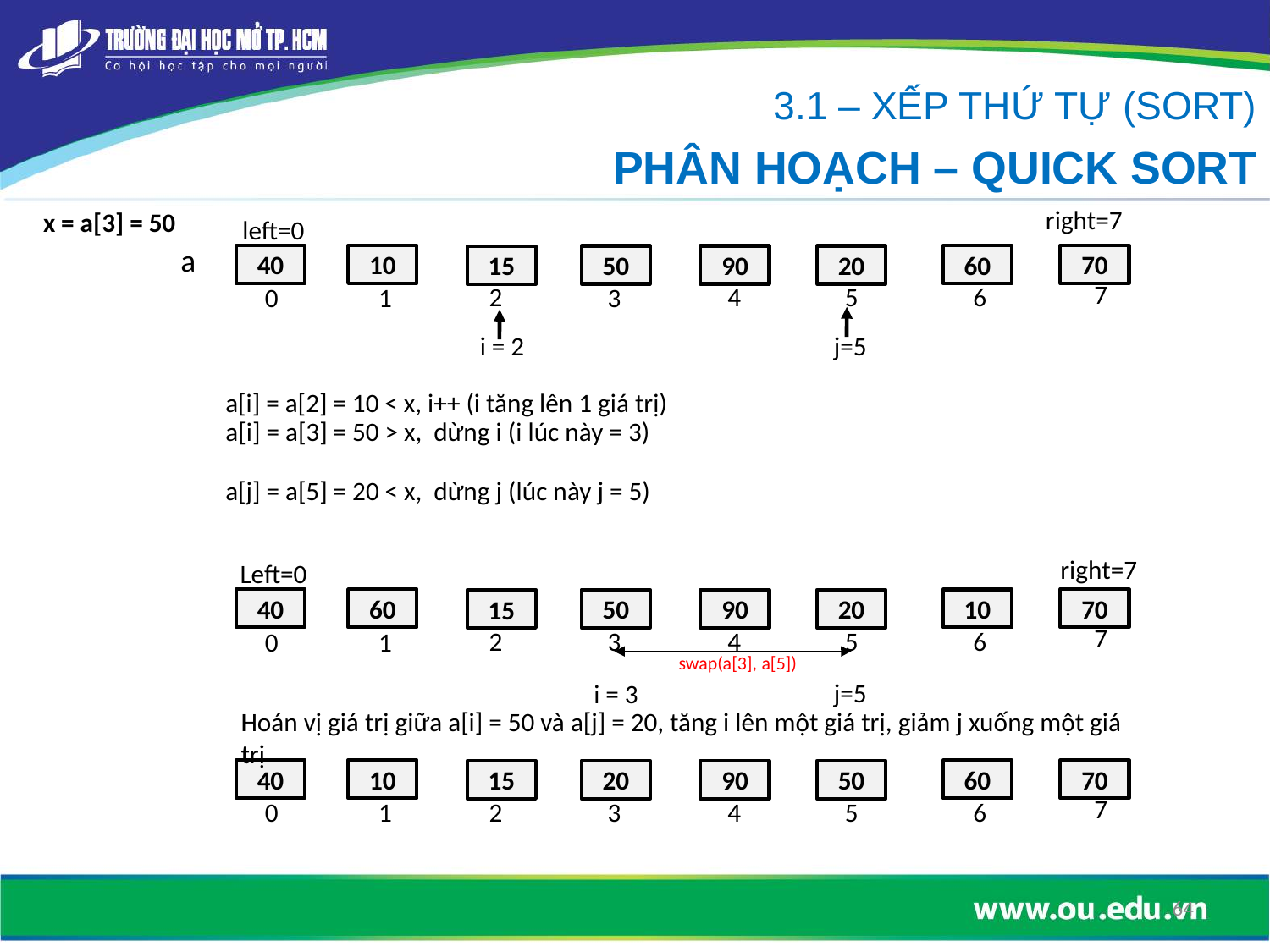

3.1 – XẾP THỨ TỰ (SORT)
PHÂN HOẠCH – QUICK SORT
right=7
x = a[3] = 50
left=0
a
40
10
70
60
50
90
20
15
7
2
4
5
6
3
0
1
i = 2
j=5
a[i] = a[2] = 10 < x, i++ (i tăng lên 1 giá trị)
a[i] = a[3] = 50 > x,  dừng i (i lúc này = 3)
a[j] = a[5] = 20 < x,  dừng j (lúc này j = 5)
right=7
Left=0
40
60
70
10
50
90
20
15
7
2
4
5
6
3
0
1
swap(a[3], a[5])
j=5
i = 3
Hoán vị giá trị giữa a[i] = 50 và a[j] = 20, tăng i lên một giá trị, giảm j xuống một giá trị
40
10
70
60
20
90
50
15
7
2
4
5
6
3
0
1
64